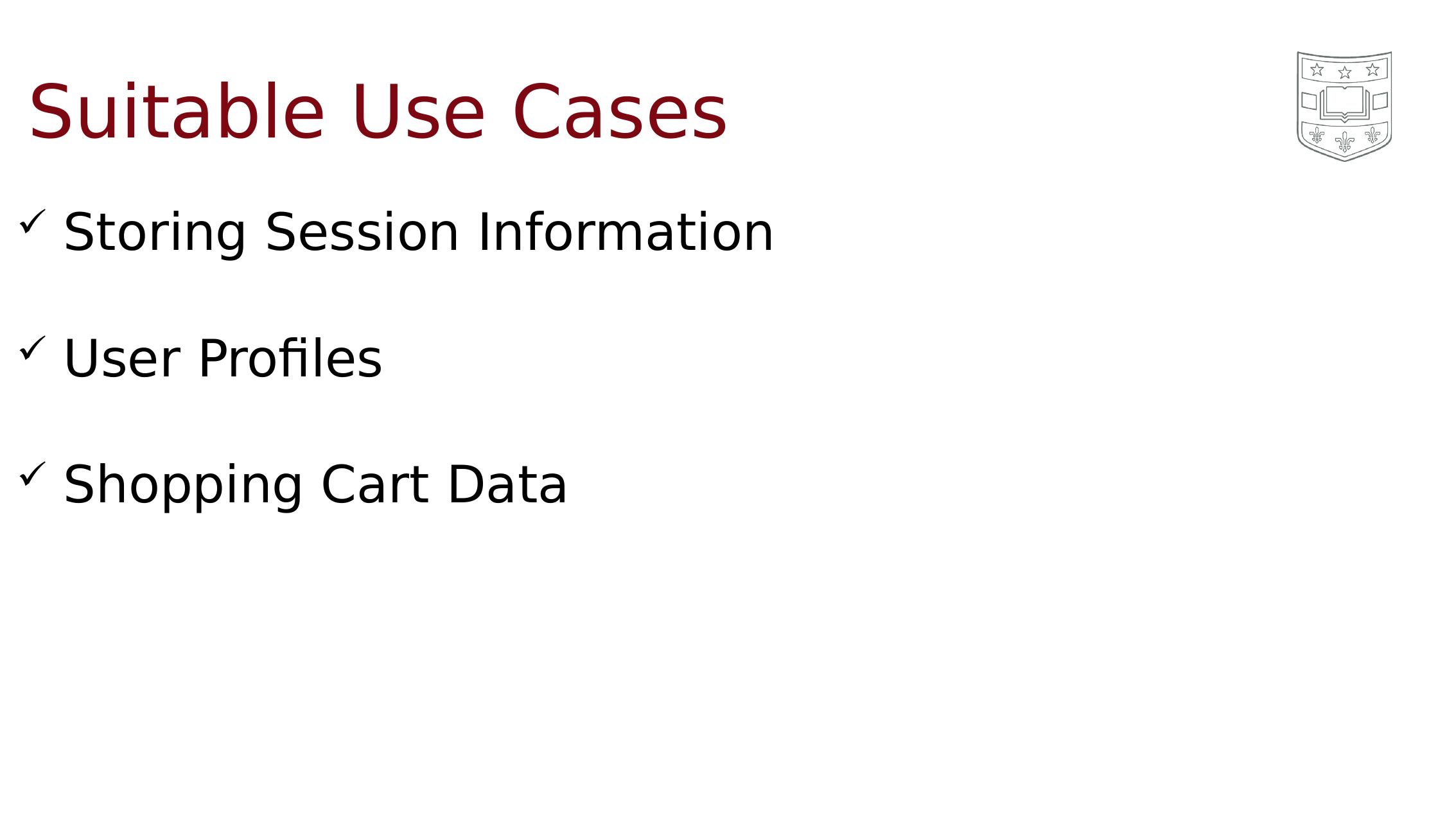

# Suitable Use Cases
Storing Session Information

User Profiles

Shopping Cart Data